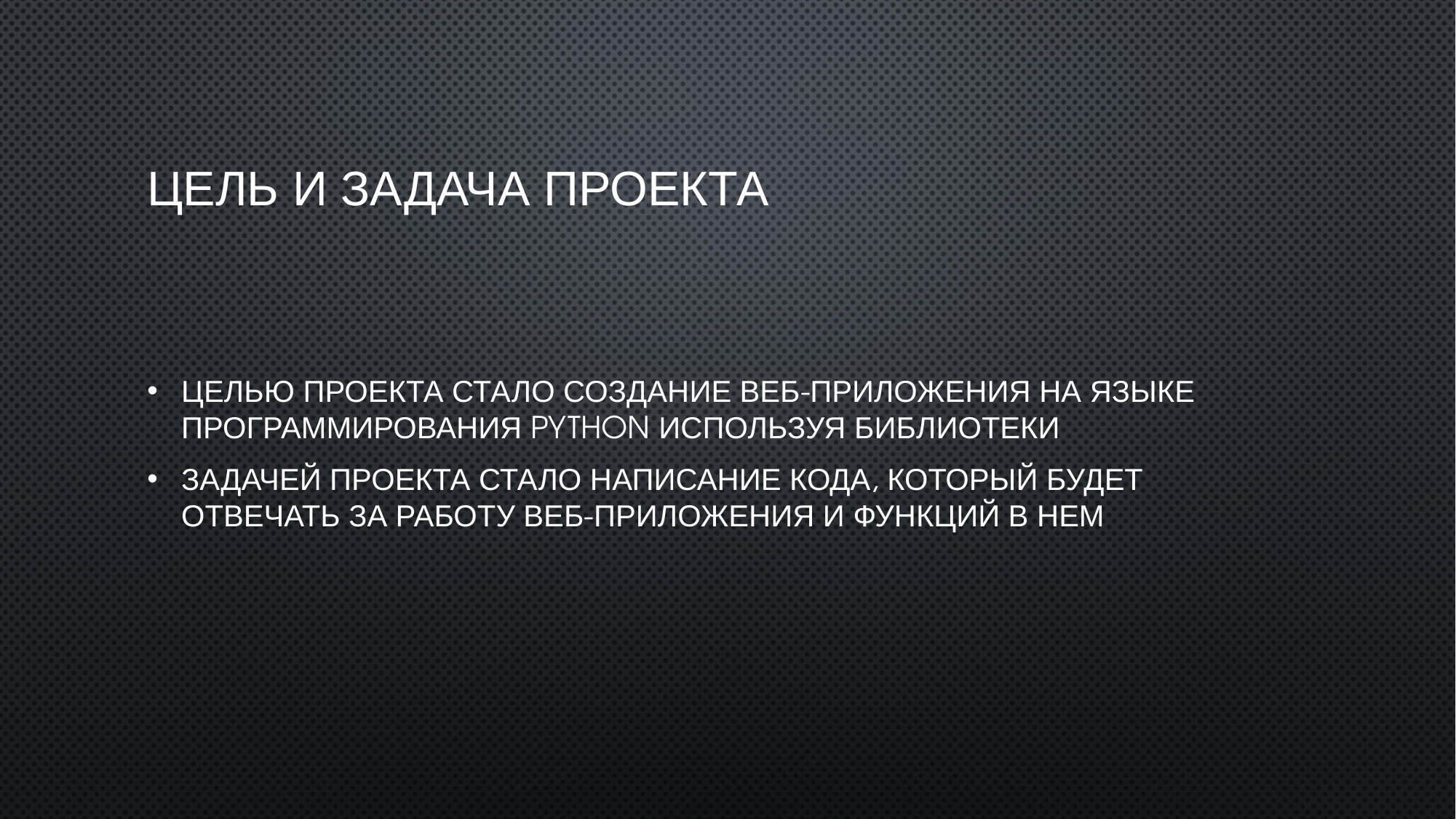

# Цель и задача проекта
Целью проекта стало создание веб-приложения на языке программирования python используя библиотеки
Задачей проекта стало написание кода, который будет отвечать за работу веб-приложения и функций в нем